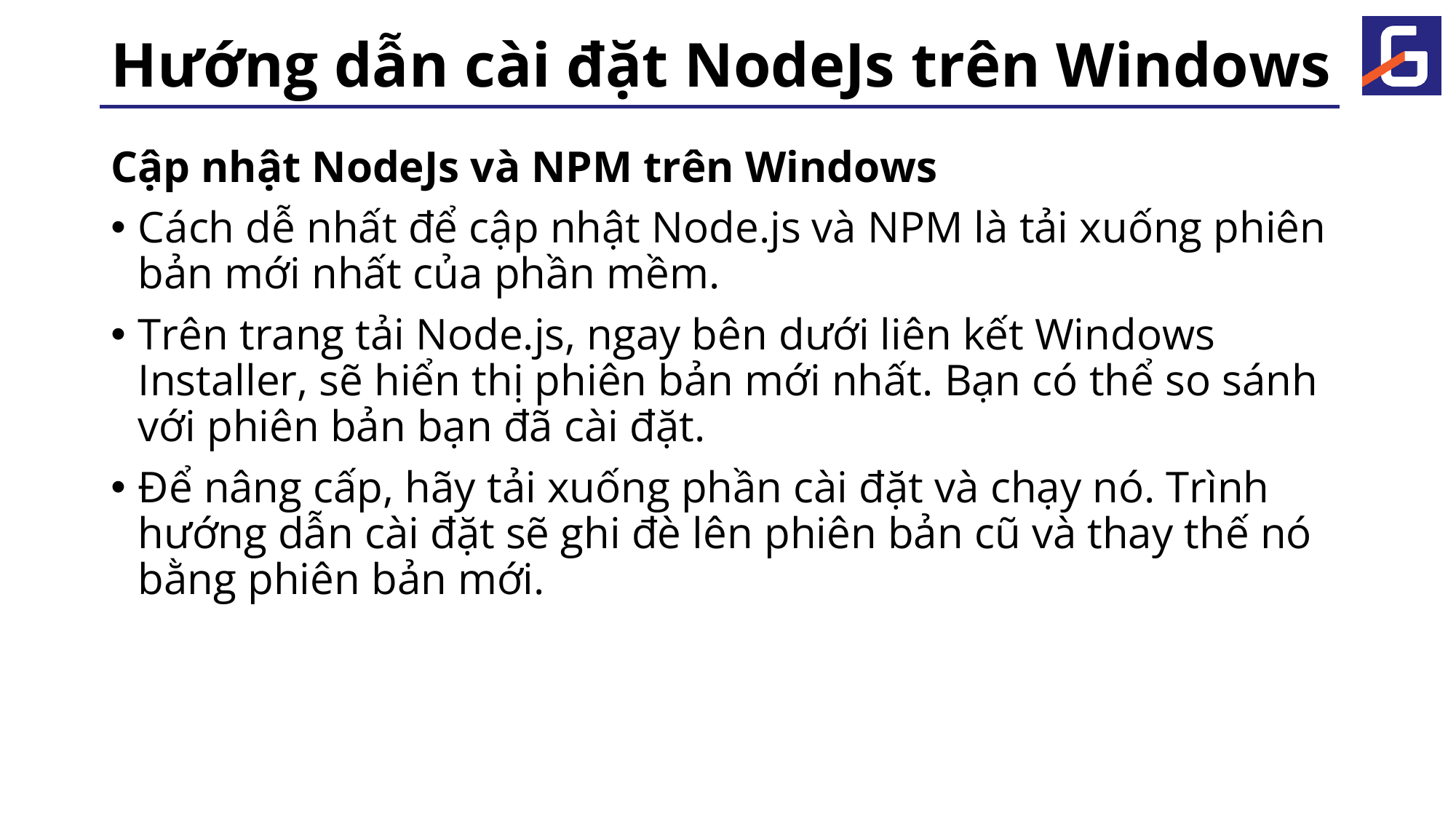

# Hướng dẫn cài đặt NodeJs trên Windows
Cập nhật NodeJs và NPM trên Windows
Cách dễ nhất để cập nhật Node.js và NPM là tải xuống phiên bản mới nhất của phần mềm.
Trên trang tải Node.js, ngay bên dưới liên kết Windows Installer, sẽ hiển thị phiên bản mới nhất. Bạn có thể so sánh với phiên bản bạn đã cài đặt.
Để nâng cấp, hãy tải xuống phần cài đặt và chạy nó. Trình hướng dẫn cài đặt sẽ ghi đè lên phiên bản cũ và thay thế nó bằng phiên bản mới.